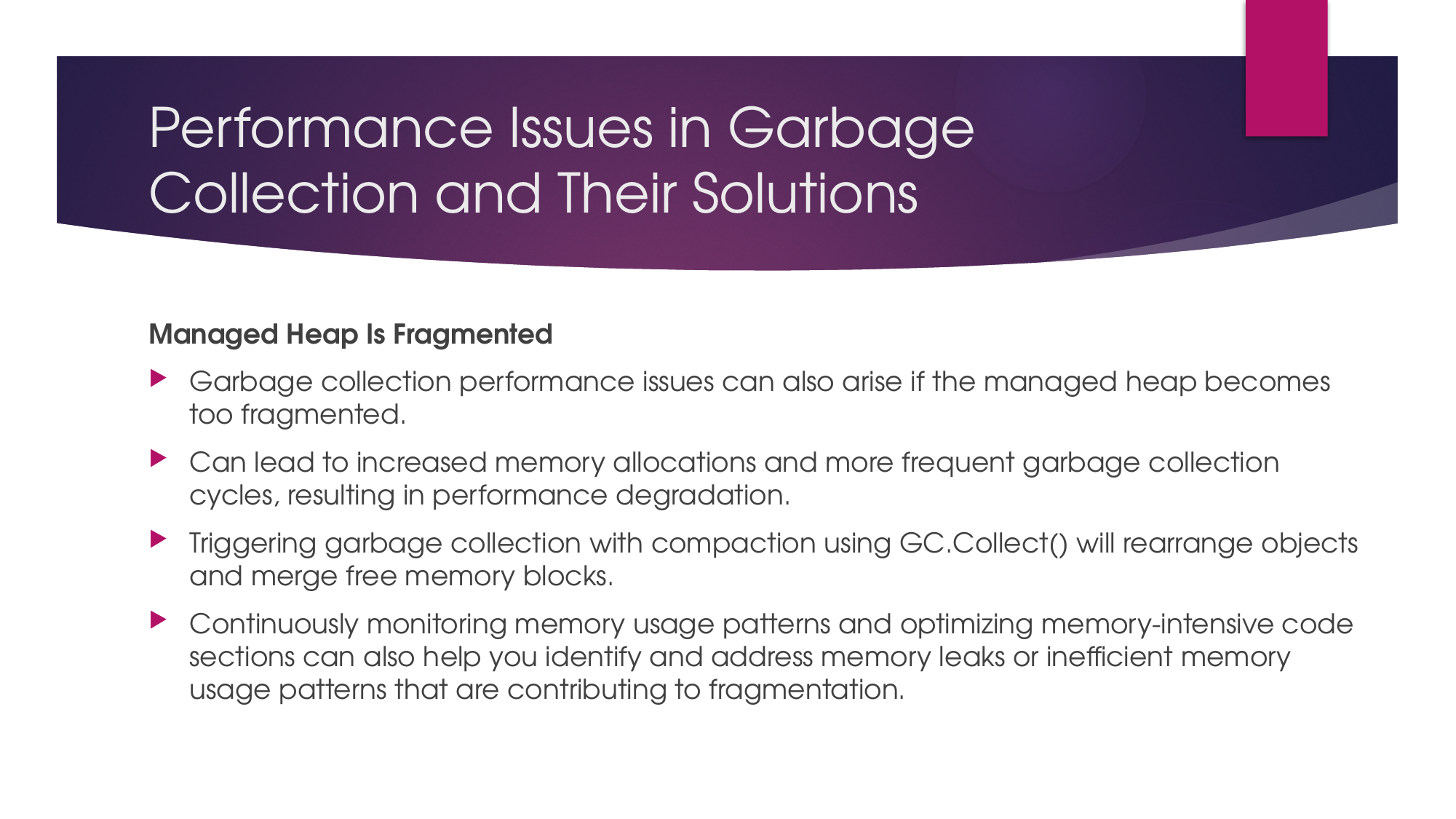

# Performance Issues in Garbage Collection and Their Solutions
Managed Heap Is Fragmented
Garbage collection performance issues can also arise if the managed heap becomes too fragmented.
Can lead to increased memory allocations and more frequent garbage collection cycles, resulting in performance degradation.
Triggering garbage collection with compaction using GC.Collect() will rearrange objects and merge free memory blocks.
Continuously monitoring memory usage patterns and optimizing memory-intensive code sections can also help you identify and address memory leaks or inefficient memory usage patterns that are contributing to fragmentation.